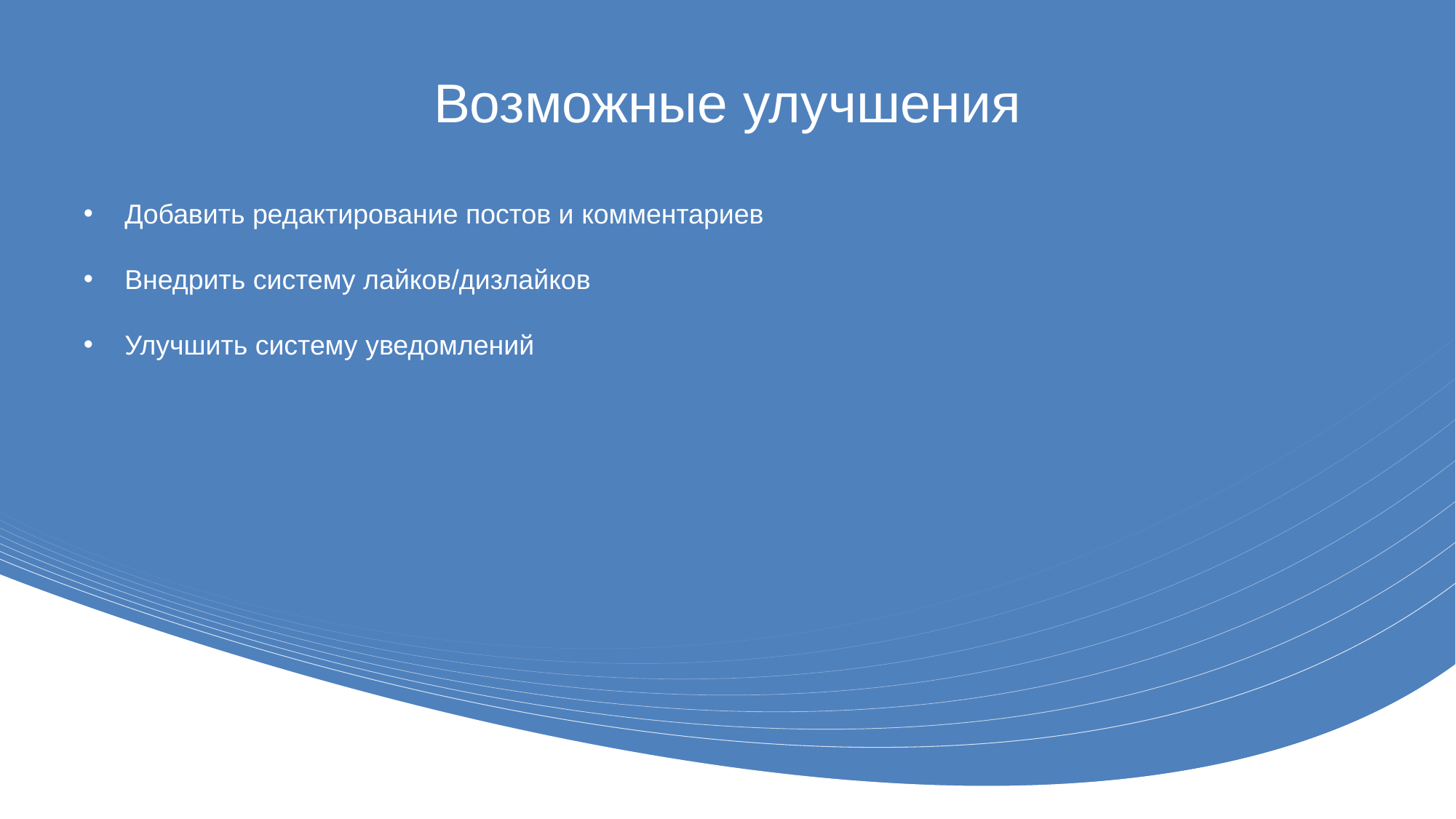

# Возможные улучшения
Добавить редактирование постов и комментариев
Внедрить систему лайков/дизлайков
Улучшить систему уведомлений